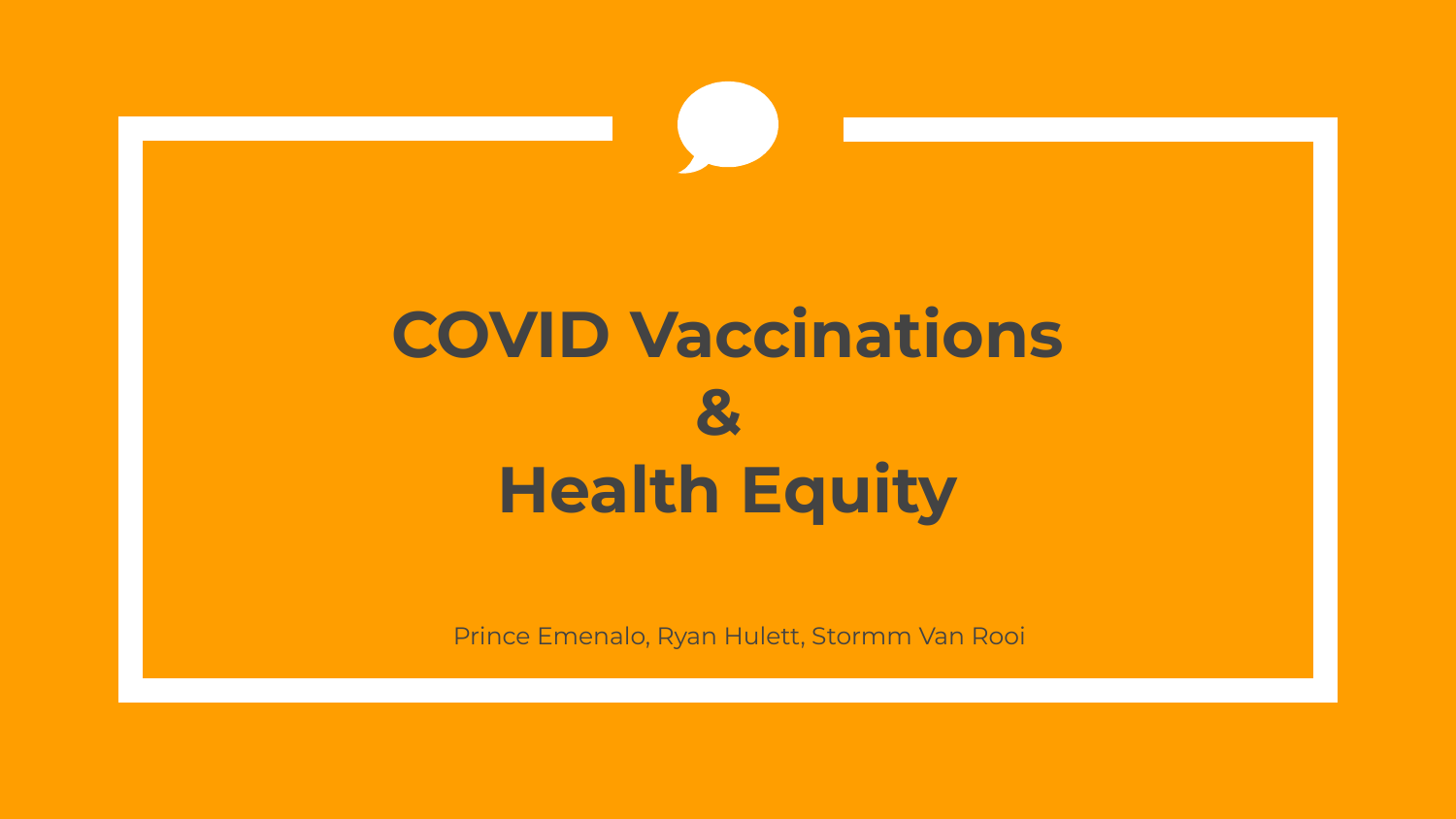

# COVID Vaccinations & Health Equity
Prince Emenalo, Ryan Hulett, Stormm Van Rooi